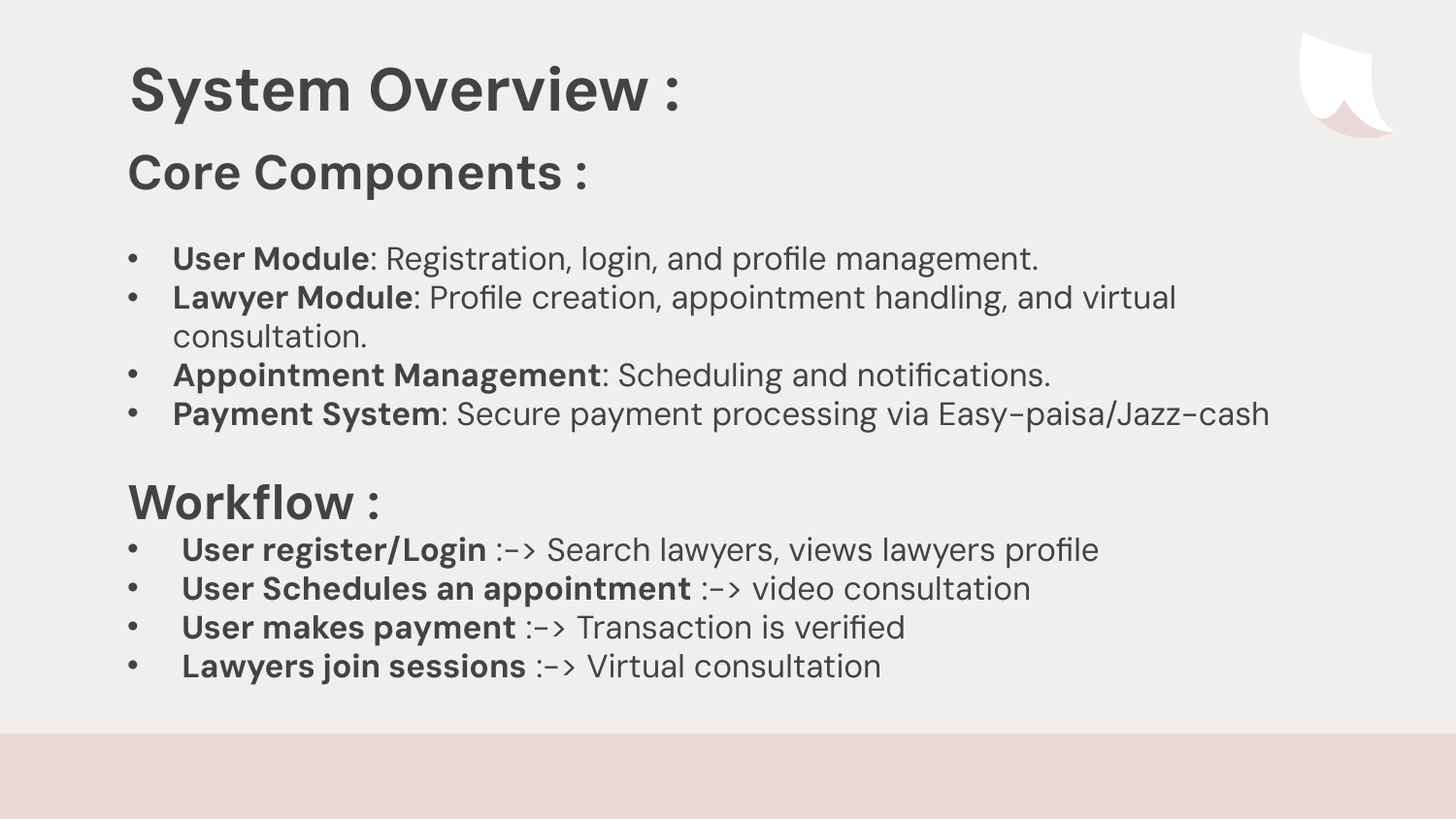

# System Overview :
Core Components :

User Module: Registration, login, and profile management.
Lawyer Module: Profile creation, appointment handling, and virtual consultation.
Appointment Management: Scheduling and notifications.
Payment System: Secure payment processing via Easy-paisa/Jazz-cash

Workflow :
User register/Login :-> Search lawyers, views lawyers profile
User Schedules an appointment :-> video consultation
User makes payment :-> Transaction is verified
Lawyers join sessions :-> Virtual consultation